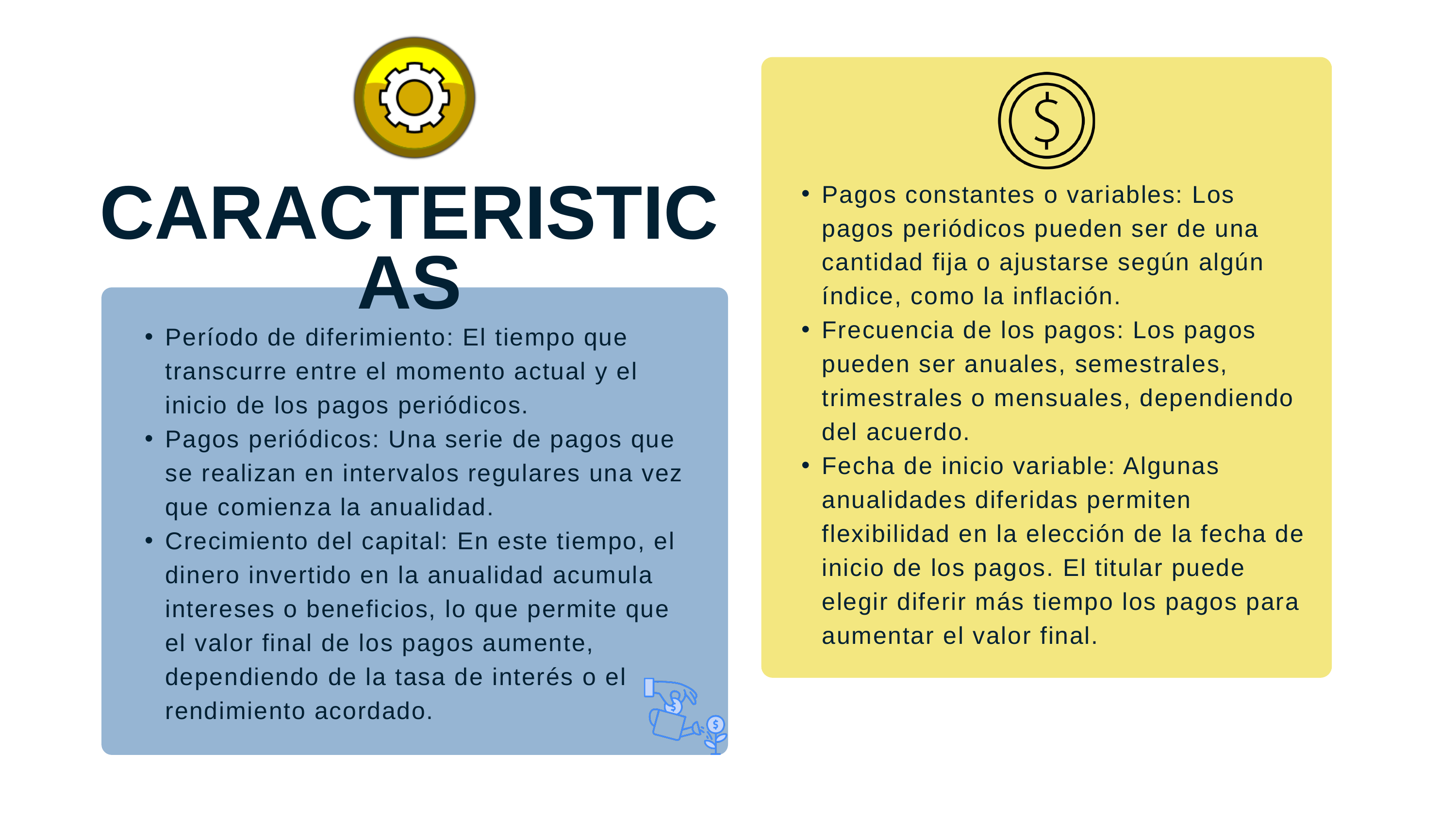

Pagos constantes o variables: Los pagos periódicos pueden ser de una cantidad fija o ajustarse según algún índice, como la inflación.
Frecuencia de los pagos: Los pagos pueden ser anuales, semestrales, trimestrales o mensuales, dependiendo del acuerdo.
Fecha de inicio variable: Algunas anualidades diferidas permiten flexibilidad en la elección de la fecha de inicio de los pagos. El titular puede elegir diferir más tiempo los pagos para aumentar el valor final.
CARACTERISTICAS

Período de diferimiento: El tiempo que transcurre entre el momento actual y el inicio de los pagos periódicos.
Pagos periódicos: Una serie de pagos que se realizan en intervalos regulares una vez que comienza la anualidad.
Crecimiento del capital: En este tiempo, el dinero invertido en la anualidad acumula intereses o beneficios, lo que permite que el valor final de los pagos aumente, dependiendo de la tasa de interés o el rendimiento acordado.